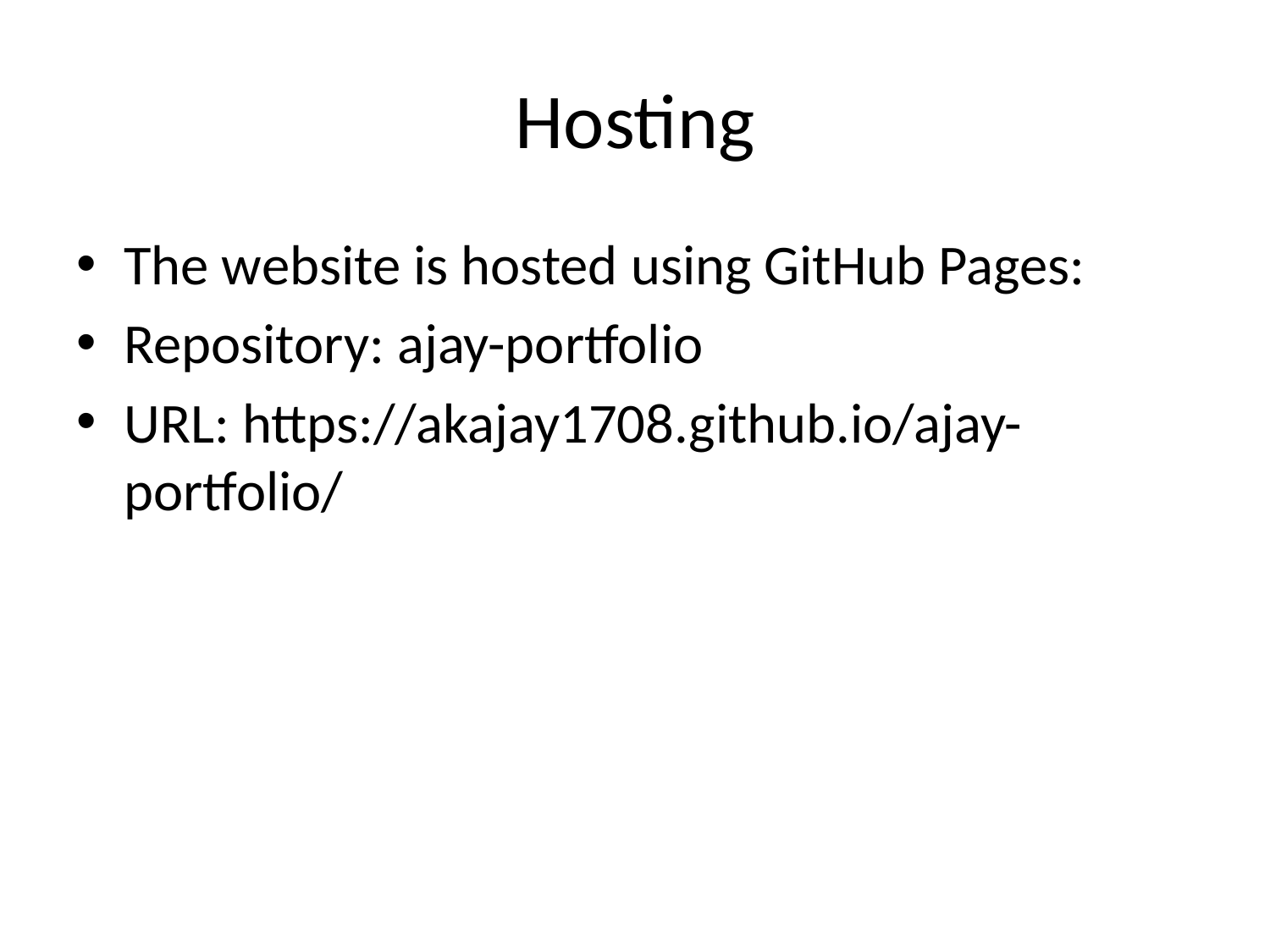

# Hosting
The website is hosted using GitHub Pages:
Repository: ajay-portfolio
URL: https://akajay1708.github.io/ajay-portfolio/